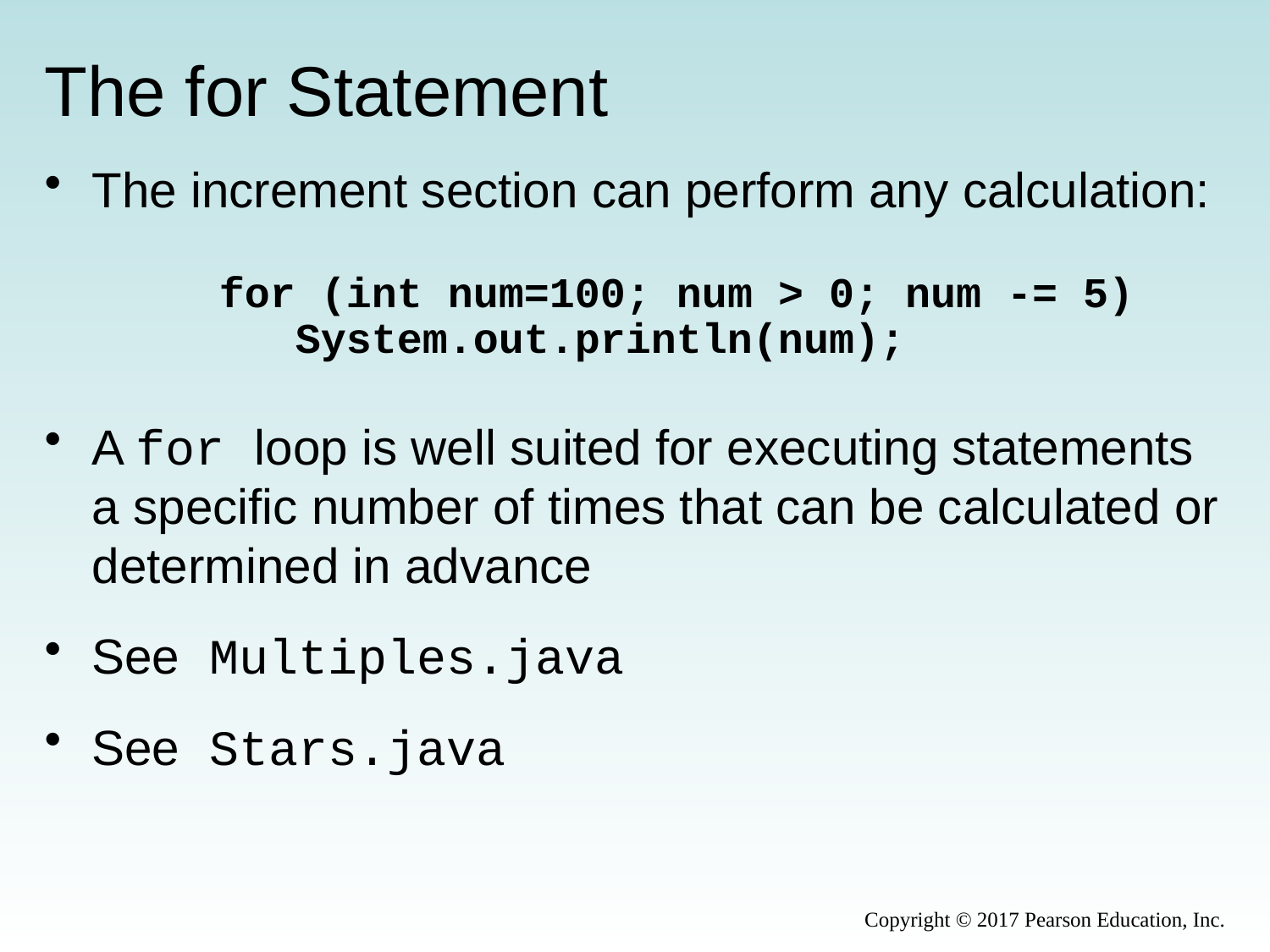

# The for Statement
The increment section can perform any calculation:
		for (int num=100; num > 0; num -= 5)
		   System.out.println(num);
A for loop is well suited for executing statements a specific number of times that can be calculated or determined in advance
See Multiples.java
See Stars.java

Copyright © 2017 Pearson Education, Inc.